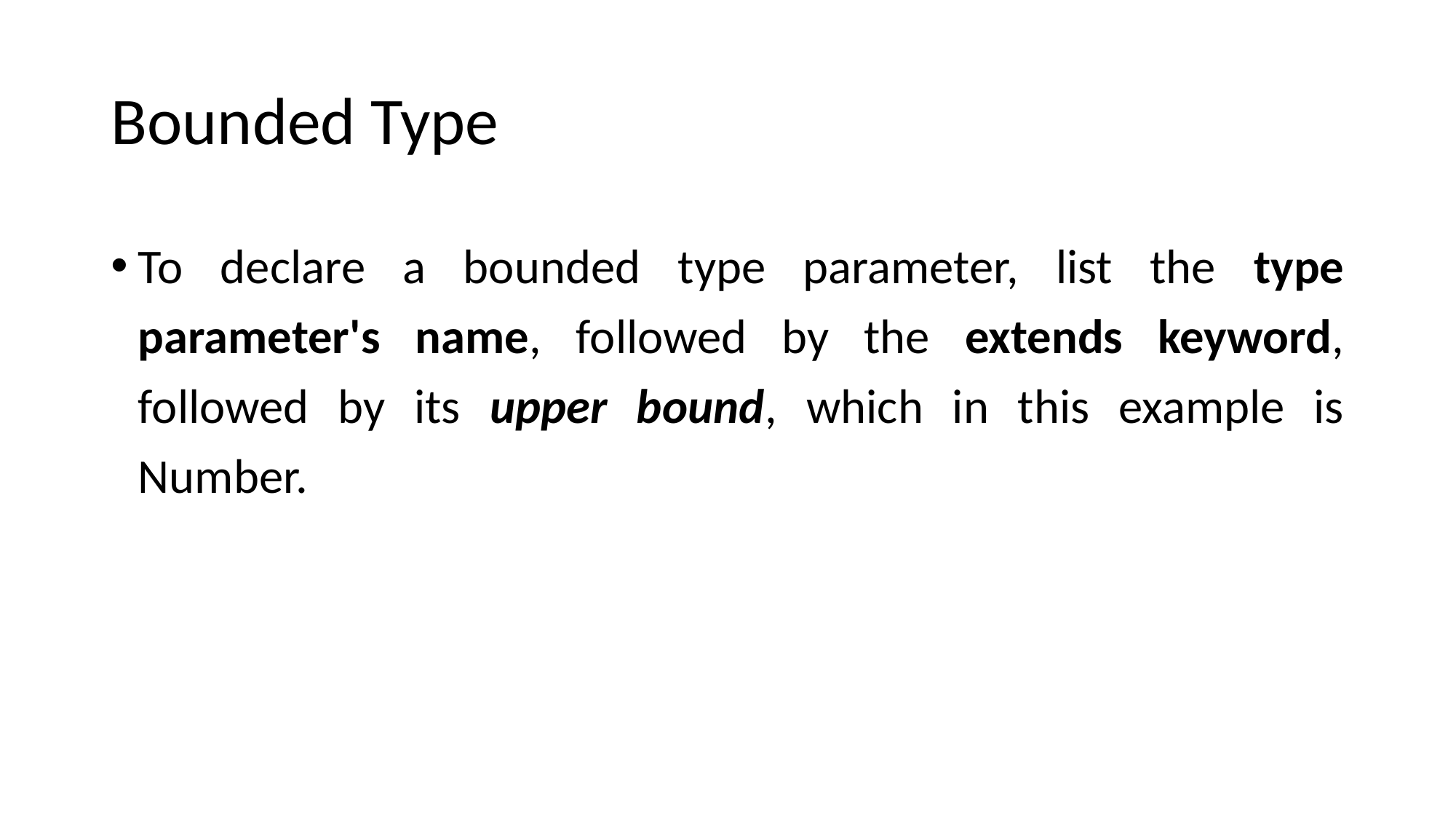

# Bounded Type
To declare a bounded type parameter, list the type parameter's name, followed by the extends keyword, followed by its upper bound, which in this example is Number.